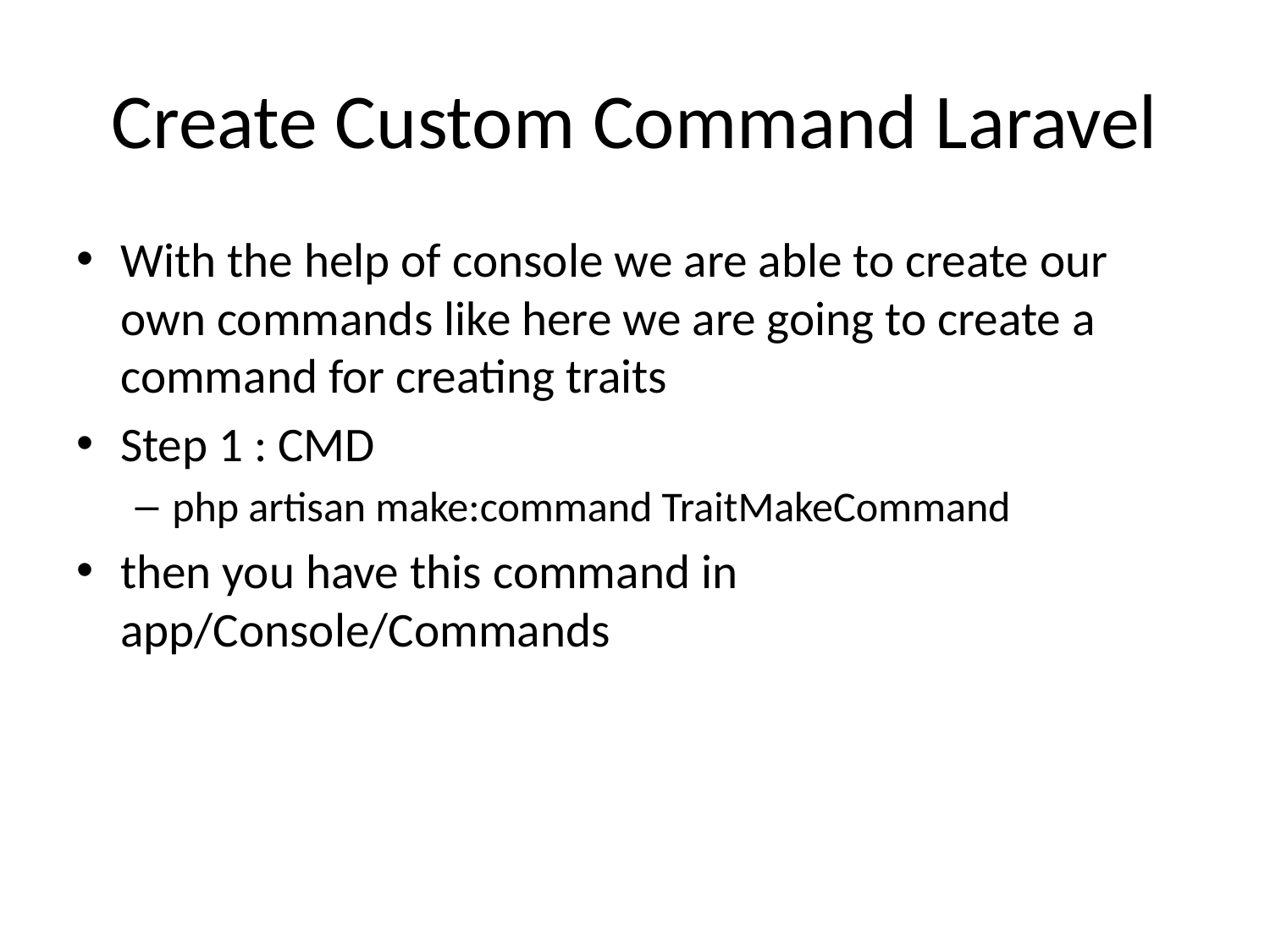

# Create Custom Command Laravel
With the help of console we are able to create our own commands like here we are going to create a command for creating traits
Step 1 : CMD
php artisan make:command TraitMakeCommand
then you have this command in app/Console/Commands